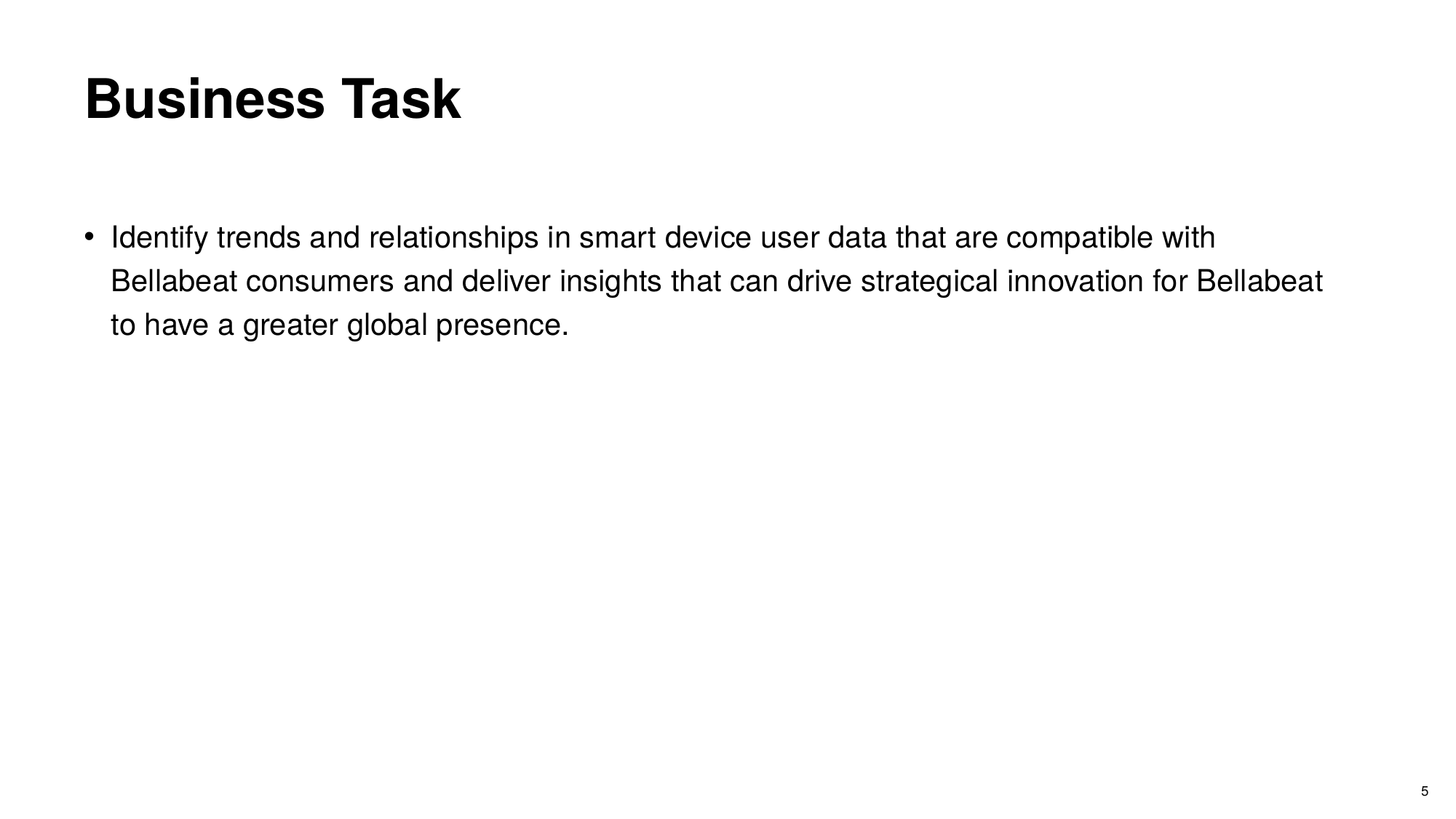

# Business Task
Identify trends and relationships in smart device user data that are compatible with Bellabeat consumers and deliver insights that can drive strategical innovation for Bellabeat to have a greater global presence.

5